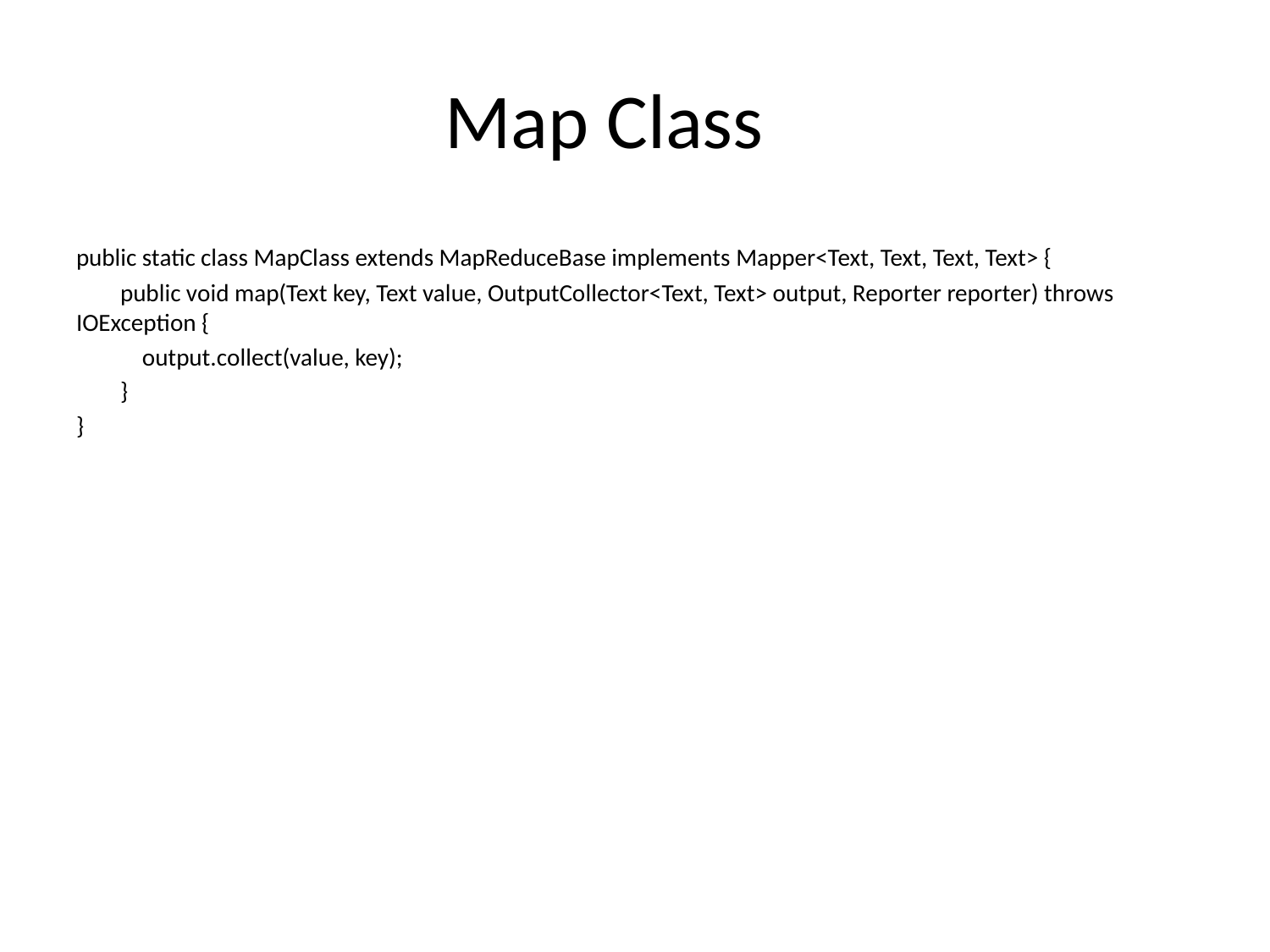

# Map Class
public static class MapClass extends MapReduceBase implements Mapper<Text, Text, Text, Text> {
        public void map(Text key, Text value, OutputCollector<Text, Text> output, Reporter reporter) throws IOException {
            output.collect(value, key);
        }
}